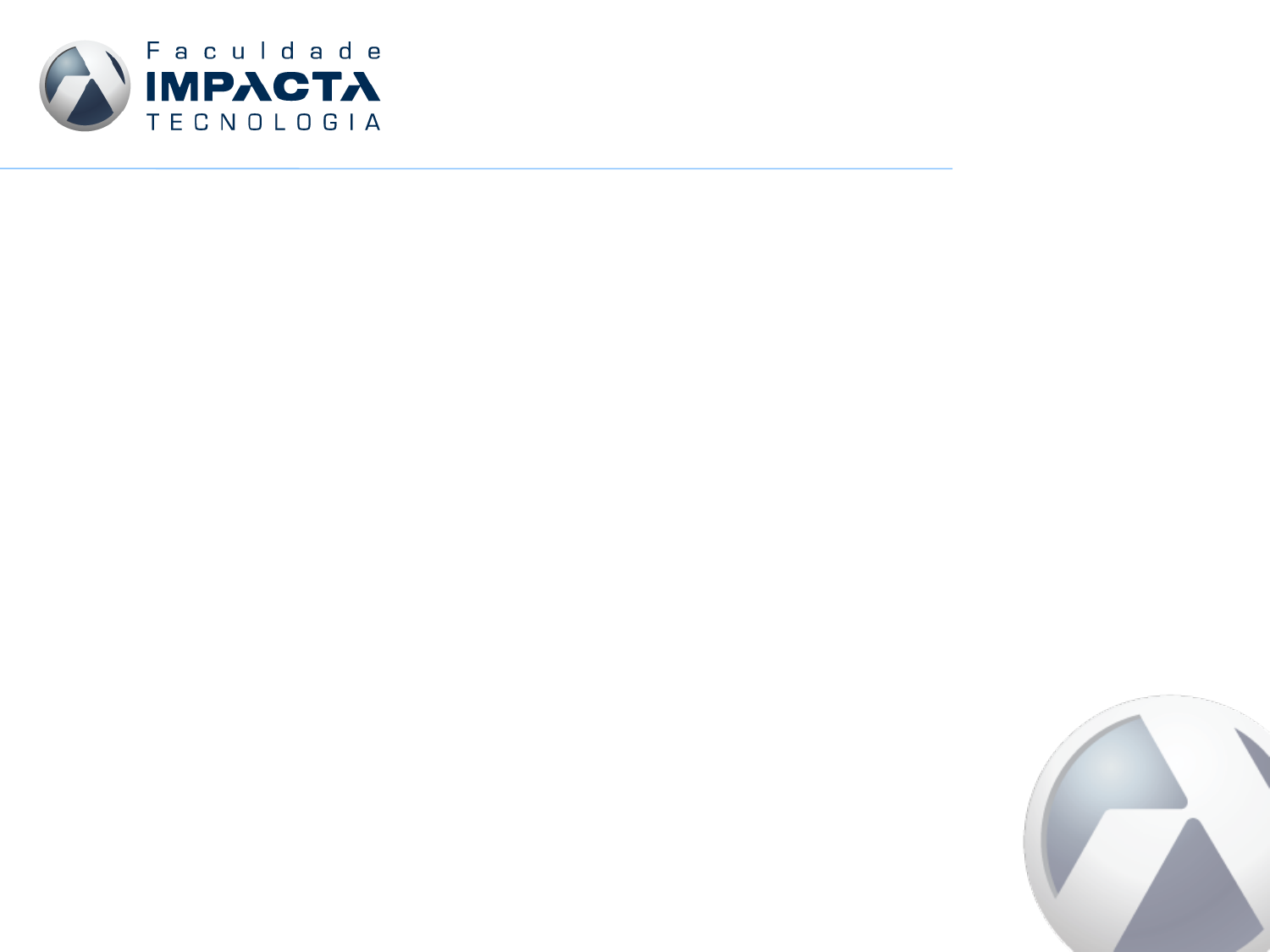

Garantia da Qualidade de Software
Um bom processo de qualidade é aquele que cria a relação um-para-um entre as fases de desenvolvimento e as atividades da equipe de qualidade.
Essa relação promove a colaboração entre as áreas e reforça a idéia do objetivo comum.
A modelagem e a execução das atividades de garantia da qualidade do software são tão árduas e complexas quanto a construção do software